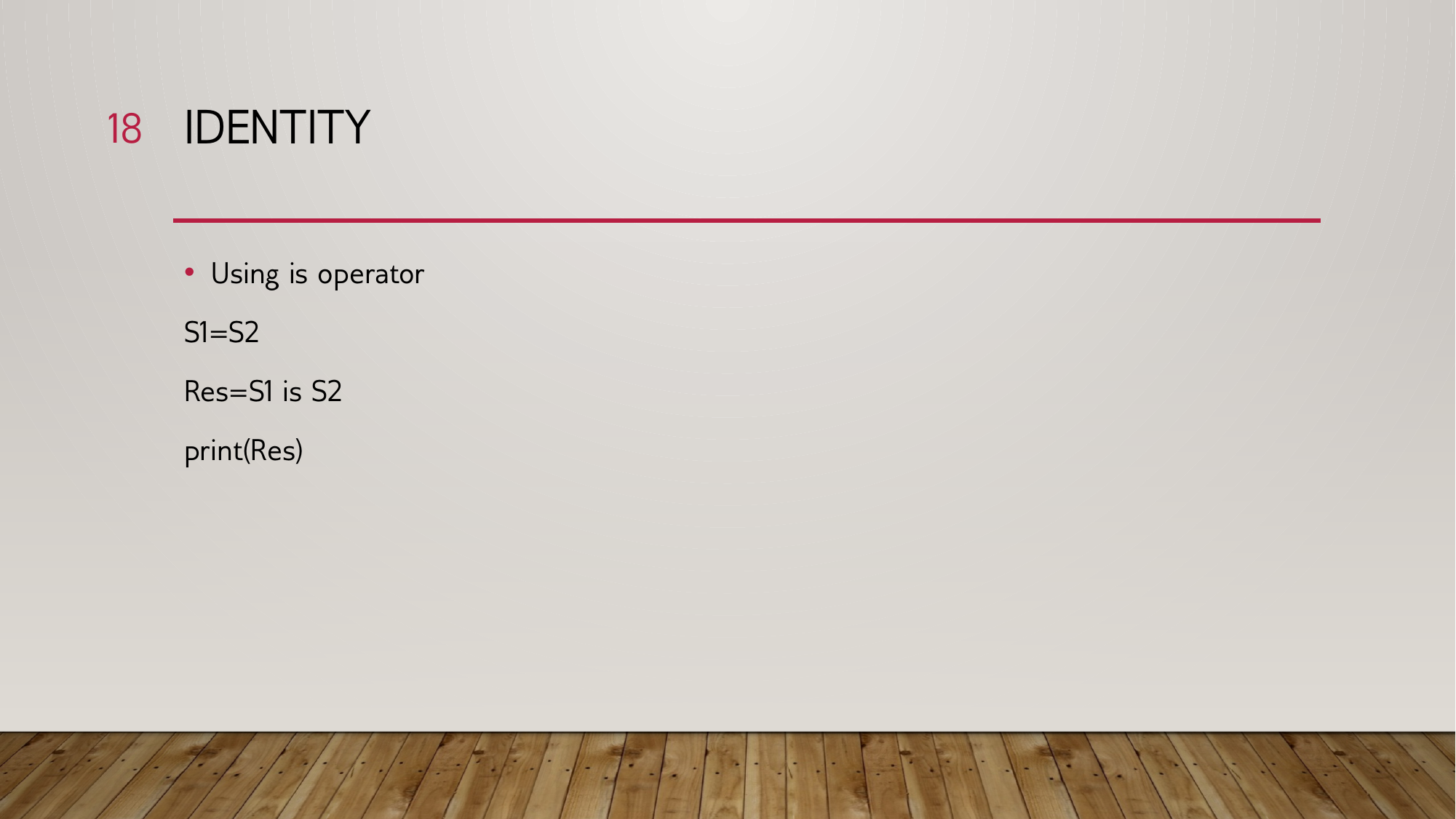

18
# identity
Using is operator
S1=S2
Res=S1 is S2
print(Res)